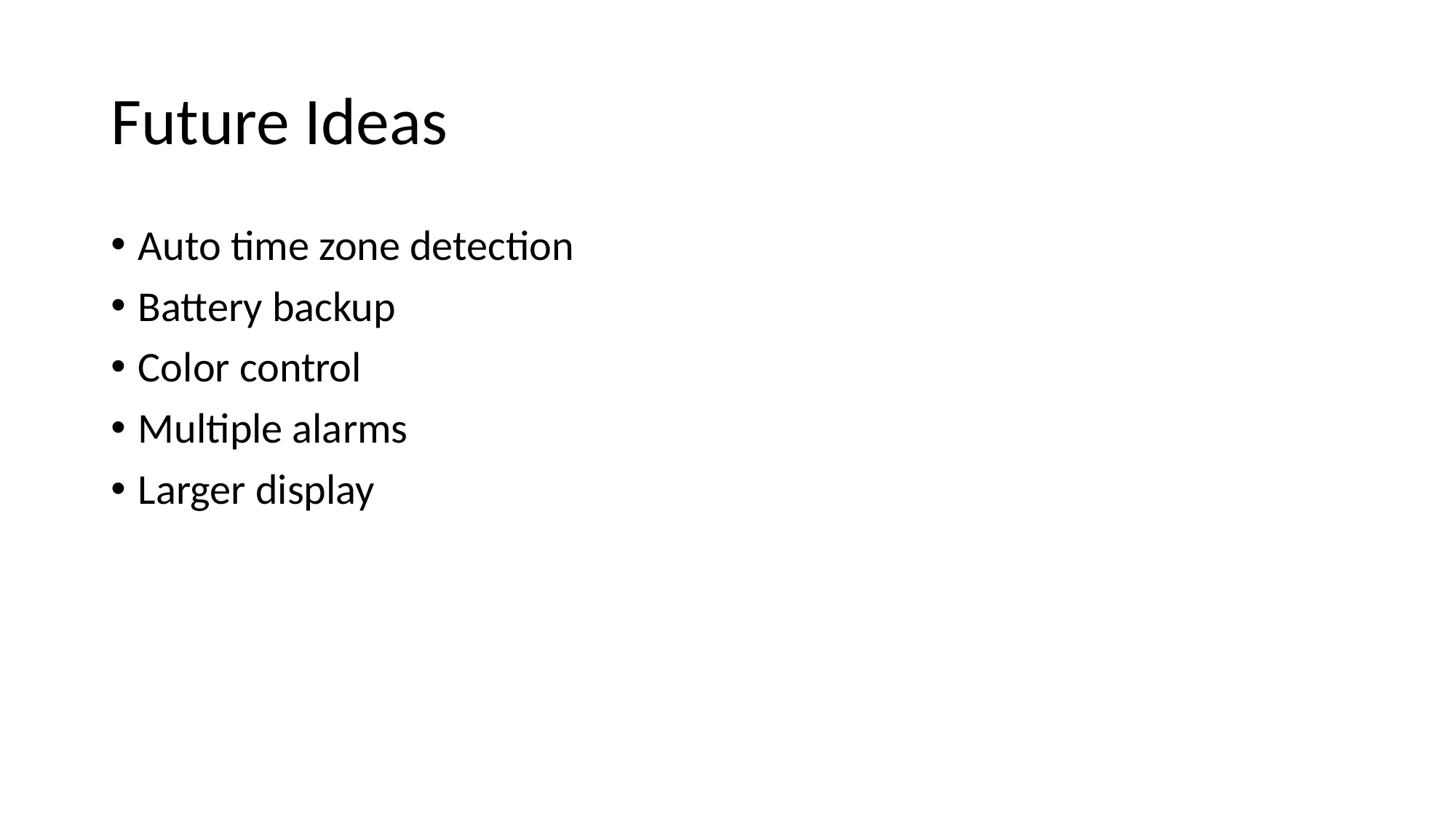

# Future Ideas
Auto time zone detection
Battery backup
Color control
Multiple alarms
Larger display